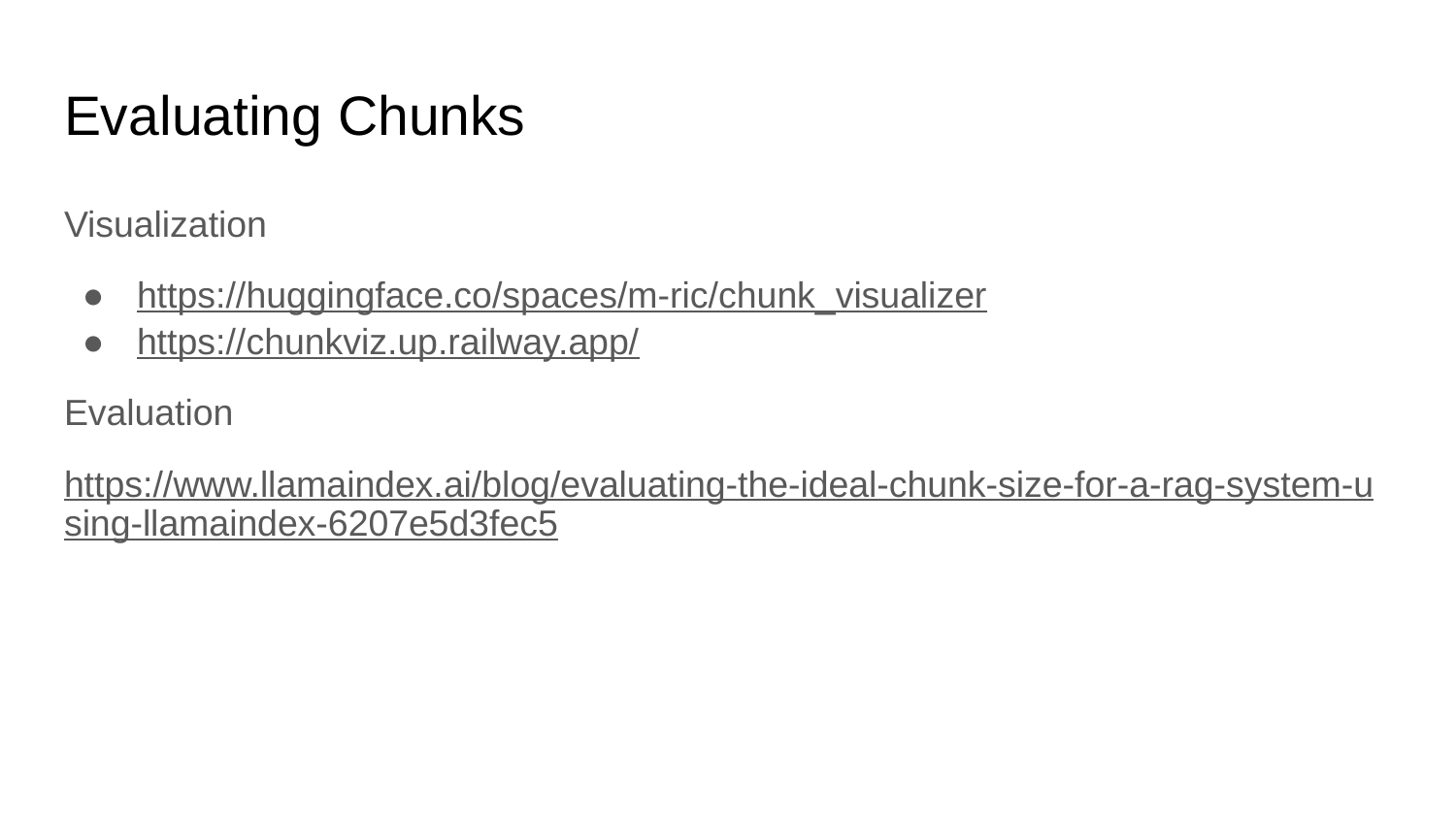

# Evaluating Chunks
Visualization
https://huggingface.co/spaces/m-ric/chunk_visualizer
https://chunkviz.up.railway.app/
Evaluation
https://www.llamaindex.ai/blog/evaluating-the-ideal-chunk-size-for-a-rag-system-using-llamaindex-6207e5d3fec5